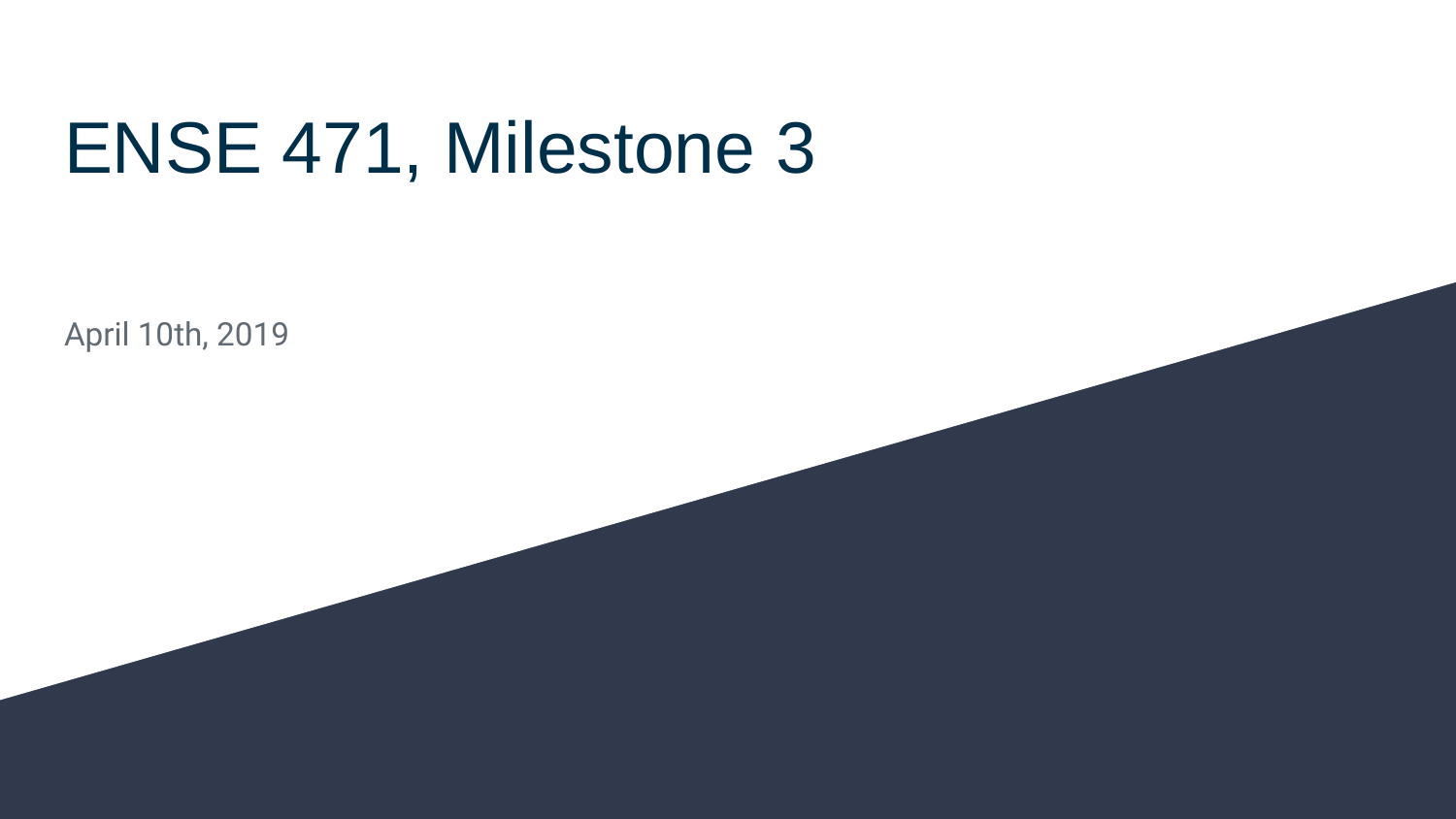

# ENSE 471, Milestone 3
April 10th, 2019